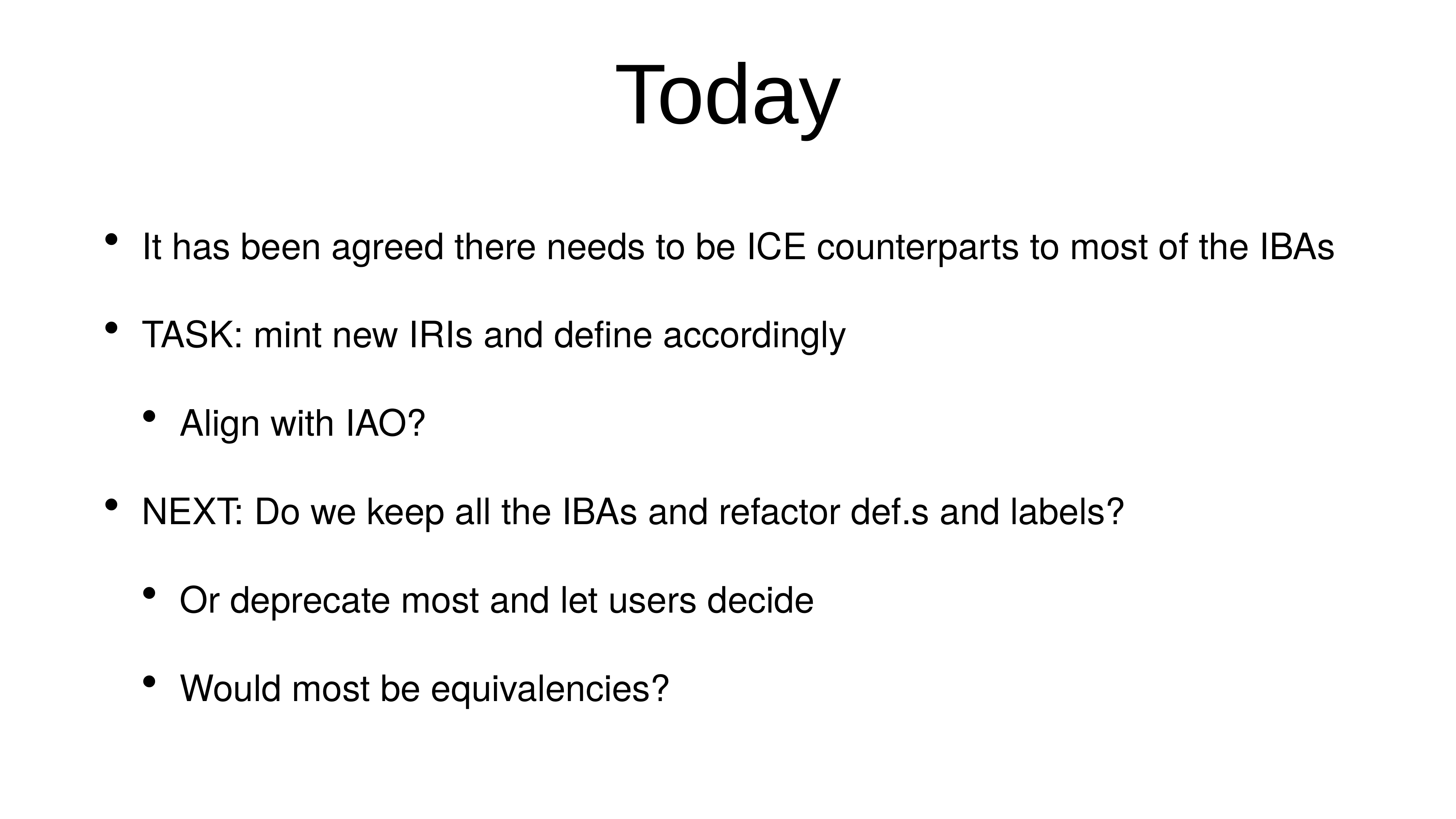

# Today
It has been agreed there needs to be ICE counterparts to most of the IBAs
TASK: mint new IRIs and define accordingly
Align with IAO?
NEXT: Do we keep all the IBAs and refactor def.s and labels?
Or deprecate most and let users decide
Would most be equivalencies?